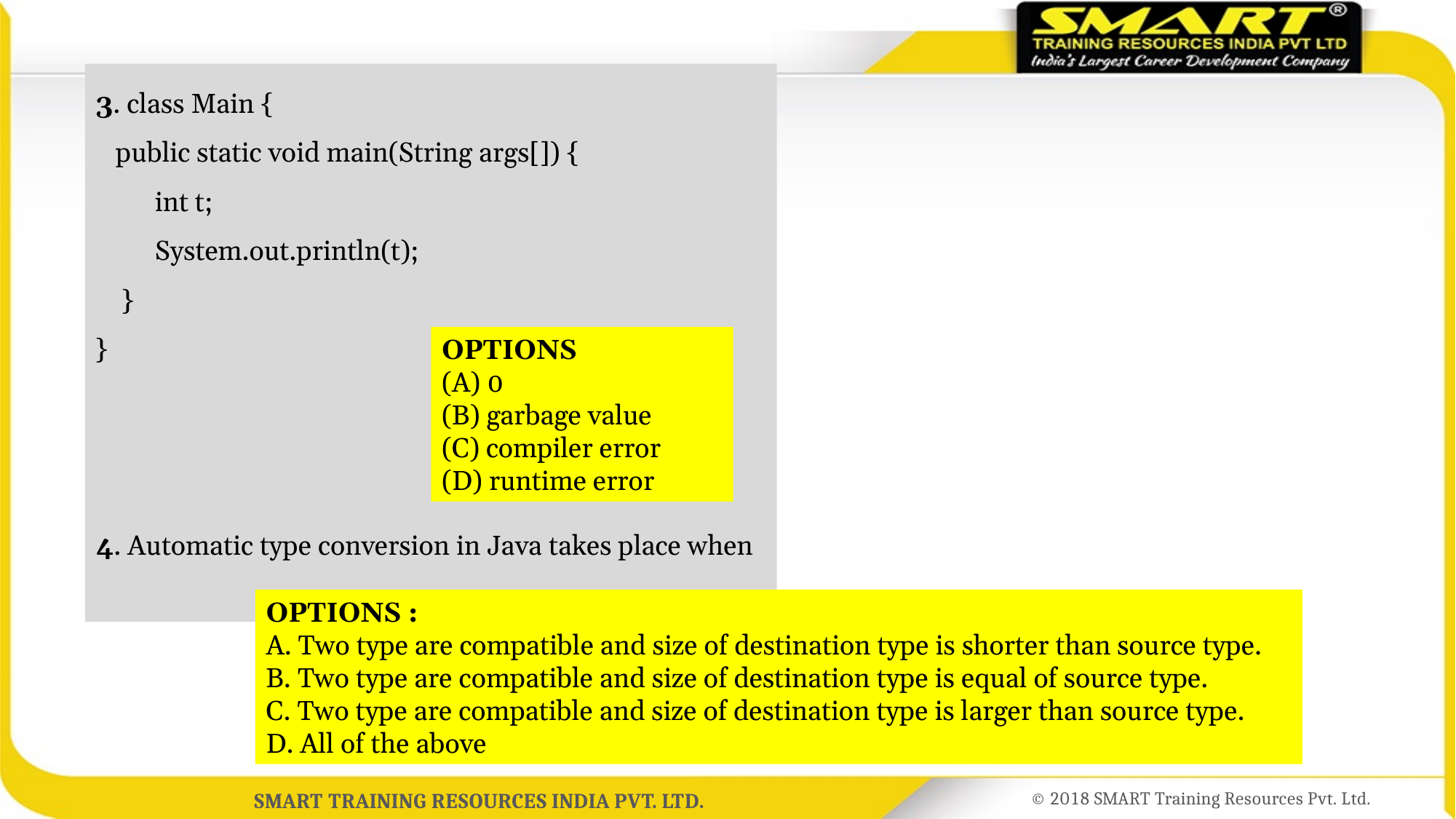

3. class Main {
   public static void main(String args[]) {
         int t;
         System.out.println(t);
    }
}

4. Automatic type conversion in Java takes place when
OPTIONS
(A) 0
(B) garbage value
(C) compiler error
(D) runtime error
OPTIONS :
A. Two type are compatible and size of destination type is shorter than source type.
B. Two type are compatible and size of destination type is equal of source type.
C. Two type are compatible and size of destination type is larger than source type.
D. All of the above